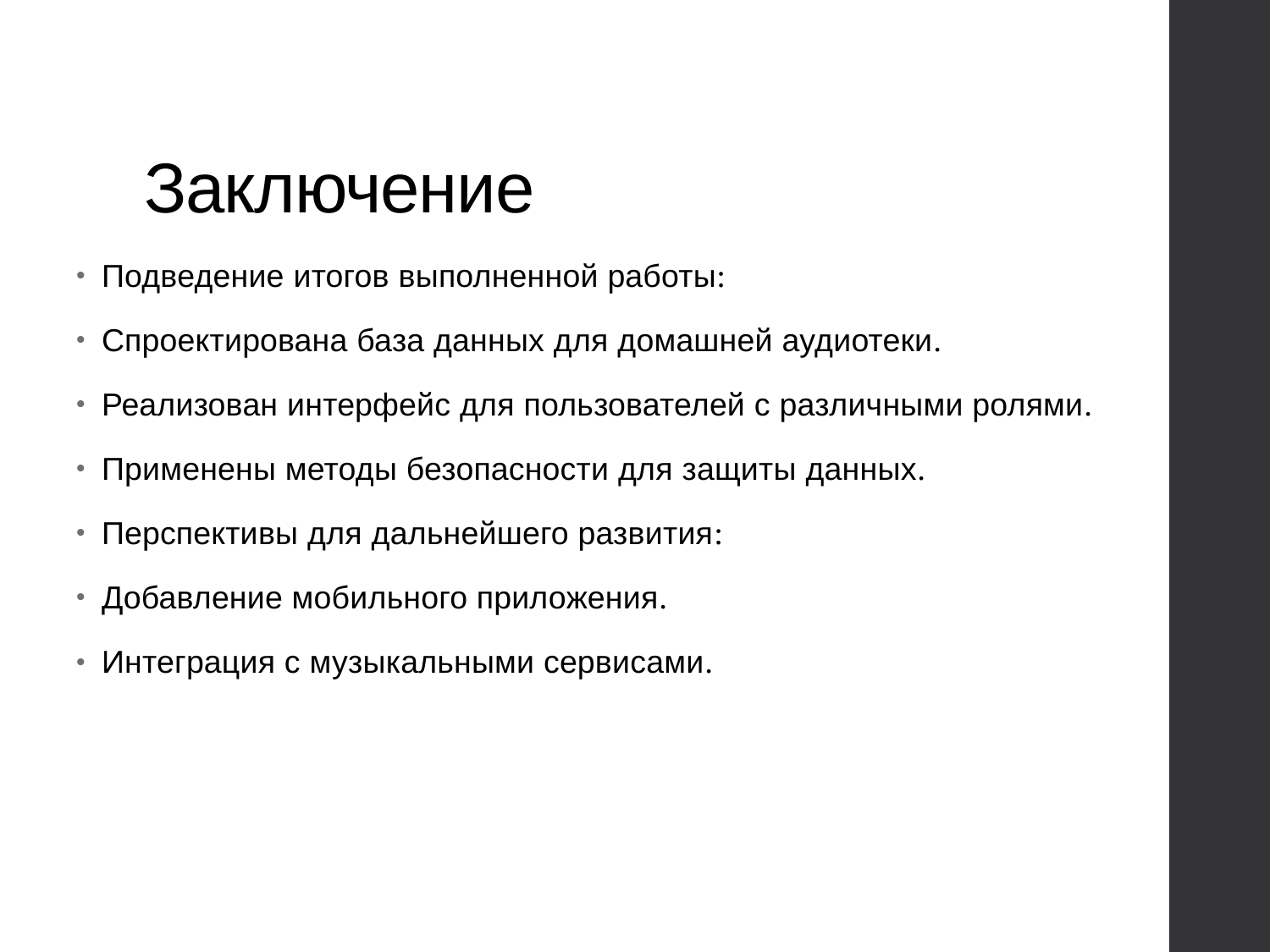

# Заключение

Подведение итогов выполненной работы:
Спроектирована база данных для домашней аудиотеки.
Реализован интерфейс для пользователей с различными ролями.
Применены методы безопасности для защиты данных.
Перспективы для дальнейшего развития:
Добавление мобильного приложения.
Интеграция с музыкальными сервисами.